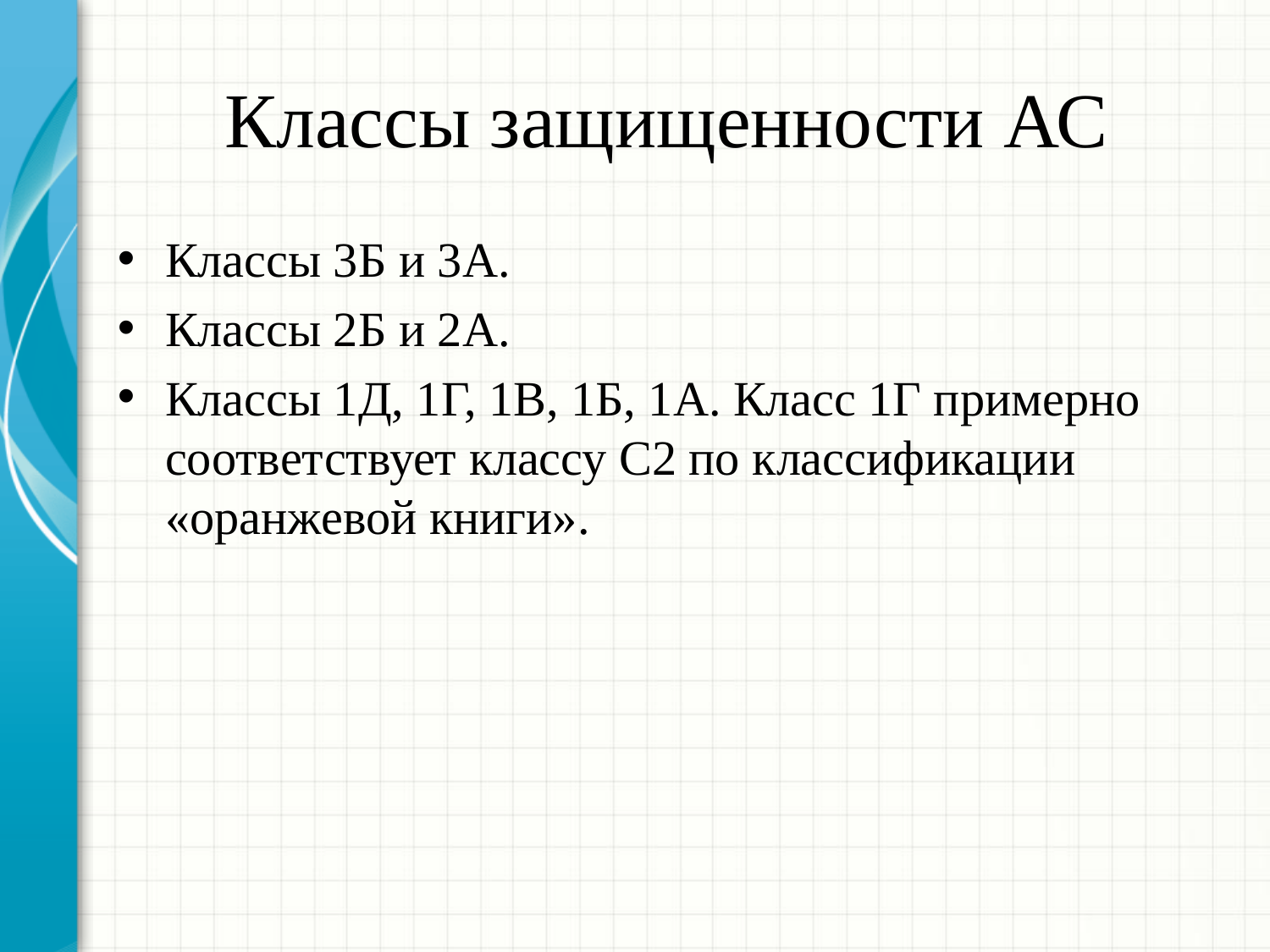

# Классы защищенности АС
Классы 3Б и 3А.
Классы 2Б и 2А.
Классы 1Д, 1Г, 1В, 1Б, 1А. Класс 1Г примерно соответствует классу C2 по классификации «оранжевой книги».